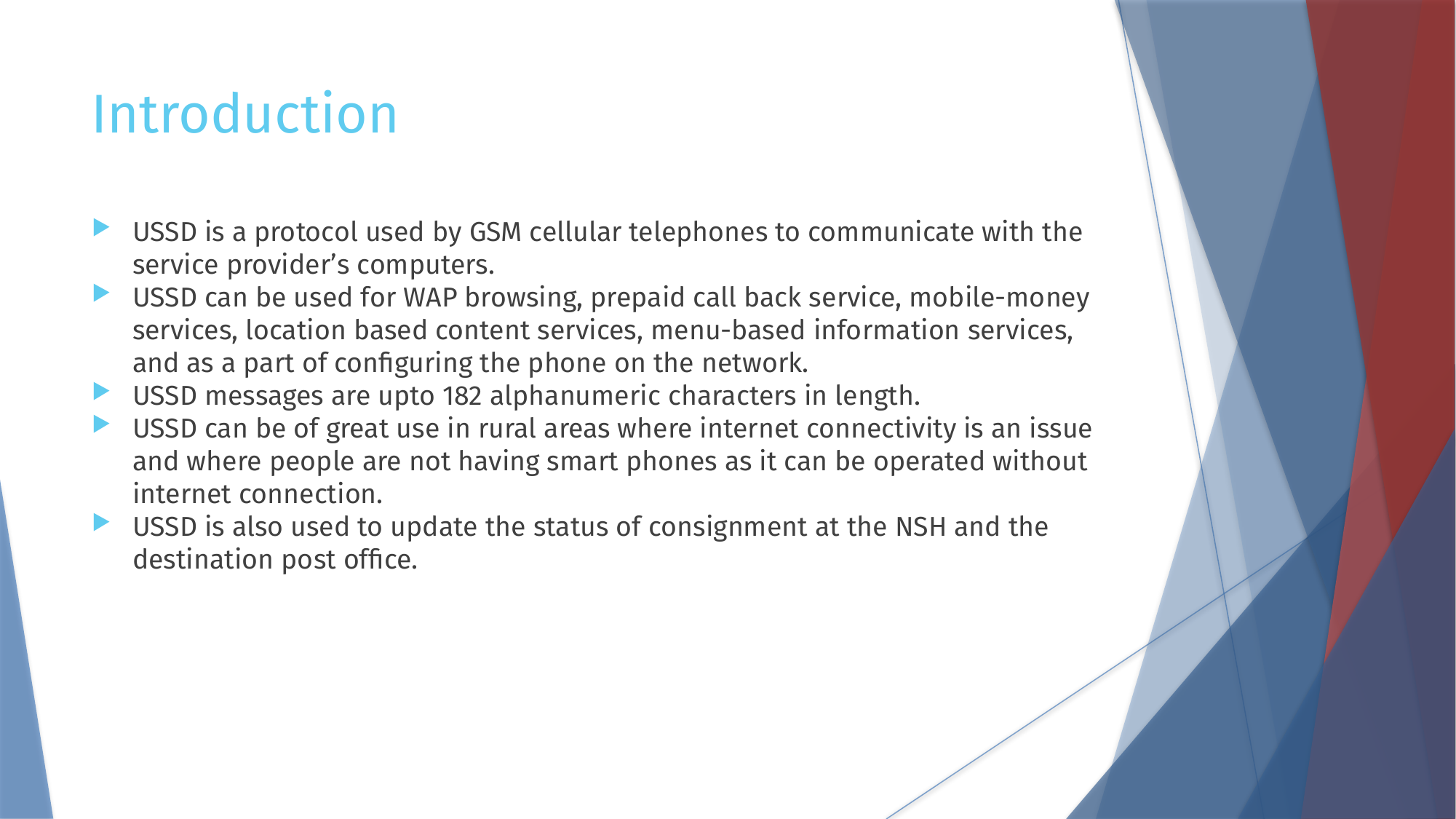

Introduction
USSD is a protocol used by GSM cellular telephones to communicate with the service provider’s computers.
USSD can be used for WAP browsing, prepaid call back service, mobile-money services, location based content services, menu-based information services, and as a part of configuring the phone on the network.
USSD messages are upto 182 alphanumeric characters in length.
USSD can be of great use in rural areas where internet connectivity is an issue and where people are not having smart phones as it can be operated without internet connection.
USSD is also used to update the status of consignment at the NSH and the destination post office.